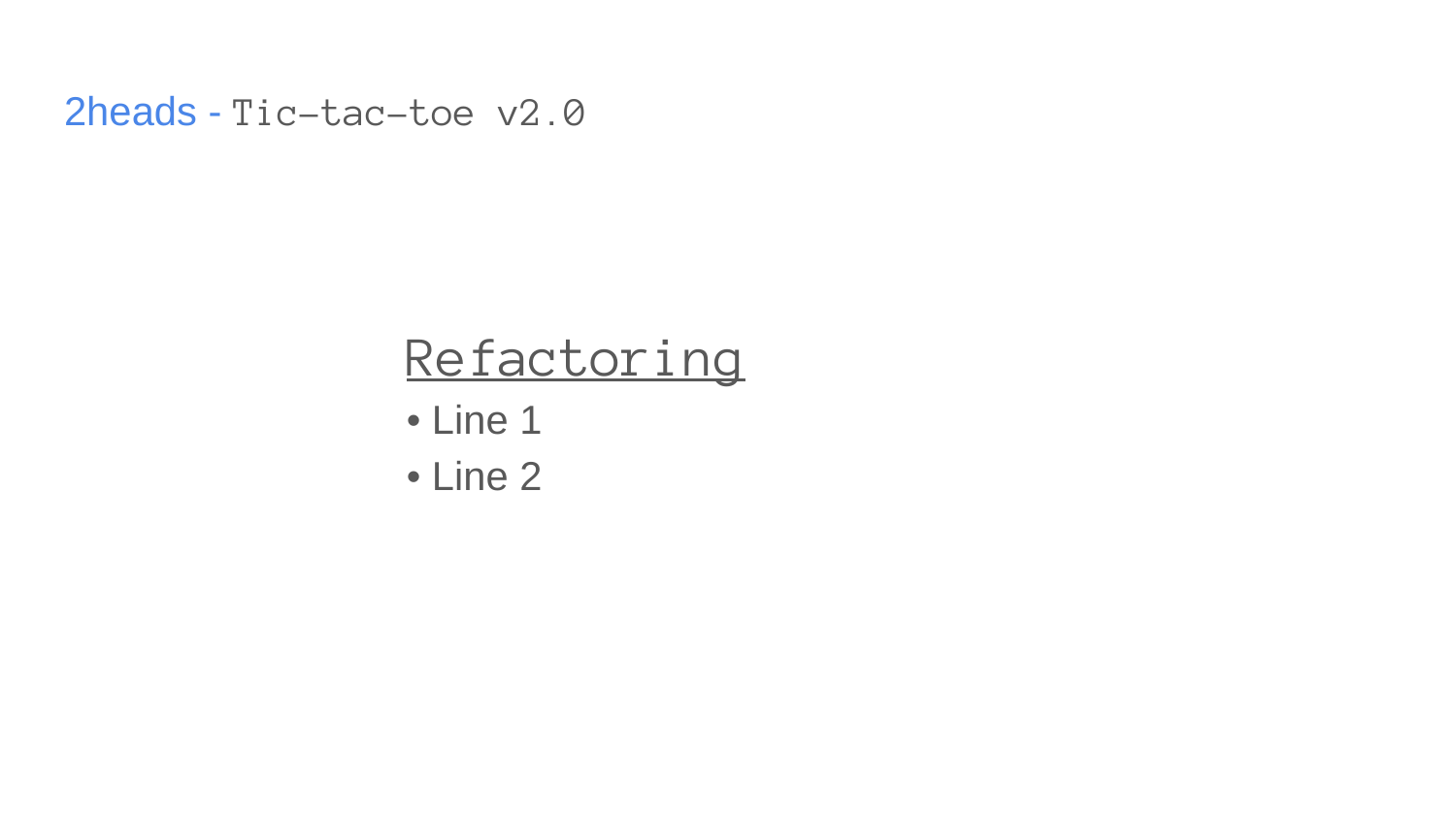

# 2heads - Tic-tac-toe v2.0
Refactoring
• Line 1
• Line 2